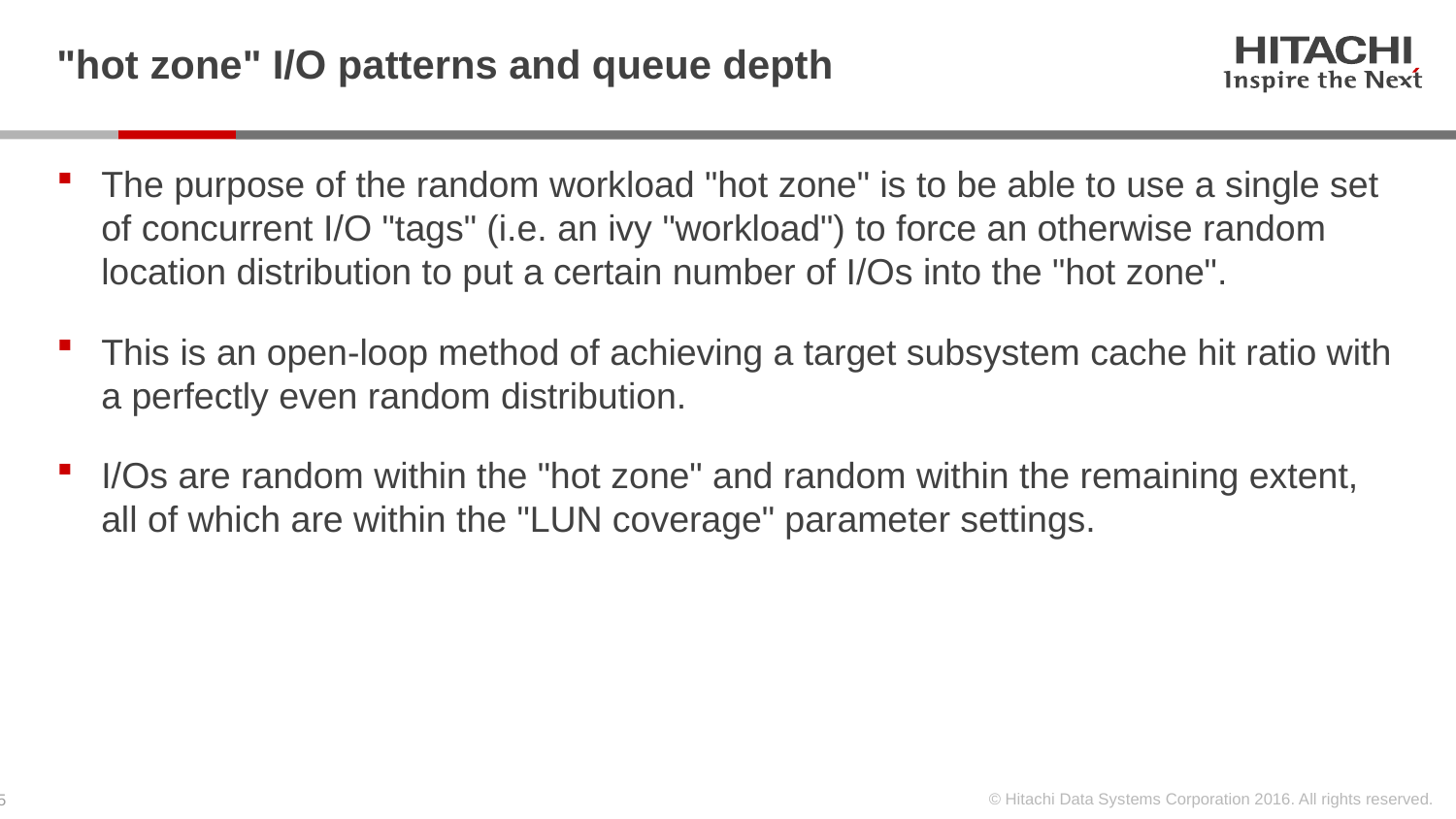

# "hot zone" I/O patterns and queue depth
The purpose of the random workload "hot zone" is to be able to use a single set of concurrent I/O "tags" (i.e. an ivy "workload") to force an otherwise random location distribution to put a certain number of I/Os into the "hot zone".
This is an open-loop method of achieving a target subsystem cache hit ratio with a perfectly even random distribution.
I/Os are random within the "hot zone" and random within the remaining extent, all of which are within the "LUN coverage" parameter settings.